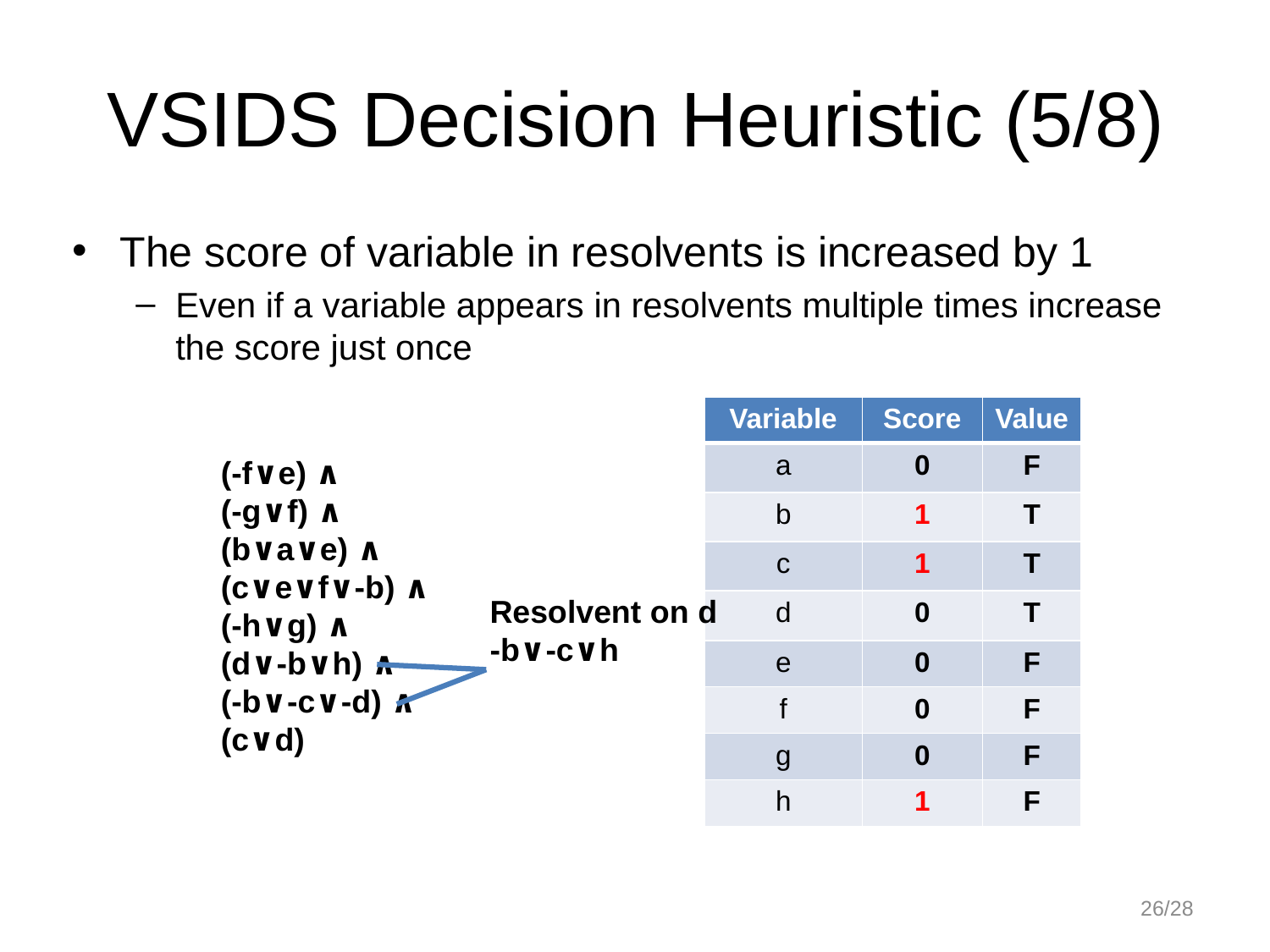

# VSIDS Decision Heuristic (5/8)
The score of variable in resolvents is increased by 1
Even if a variable appears in resolvents multiple times increase the score just once

| Variable | Score | Value |
| --- | --- | --- |
| a | 0 | F |
| b | 1 | T |
| c | 1 | T |
| d | 0 | T |
| e | 0 | F |
| f | 0 | F |
| g | 0 | F |
| h | 1 | F |
(-f∨e) ∧
(-g∨f) ∧
(b∨a∨e) ∧
(c∨e∨f∨-b) ∧
(-h∨g) ∧
(d∨-b∨h) ∧
(-b∨-c∨-d) ∧
(c∨d)

Resolvent on d
-b∨-c∨h

26/28